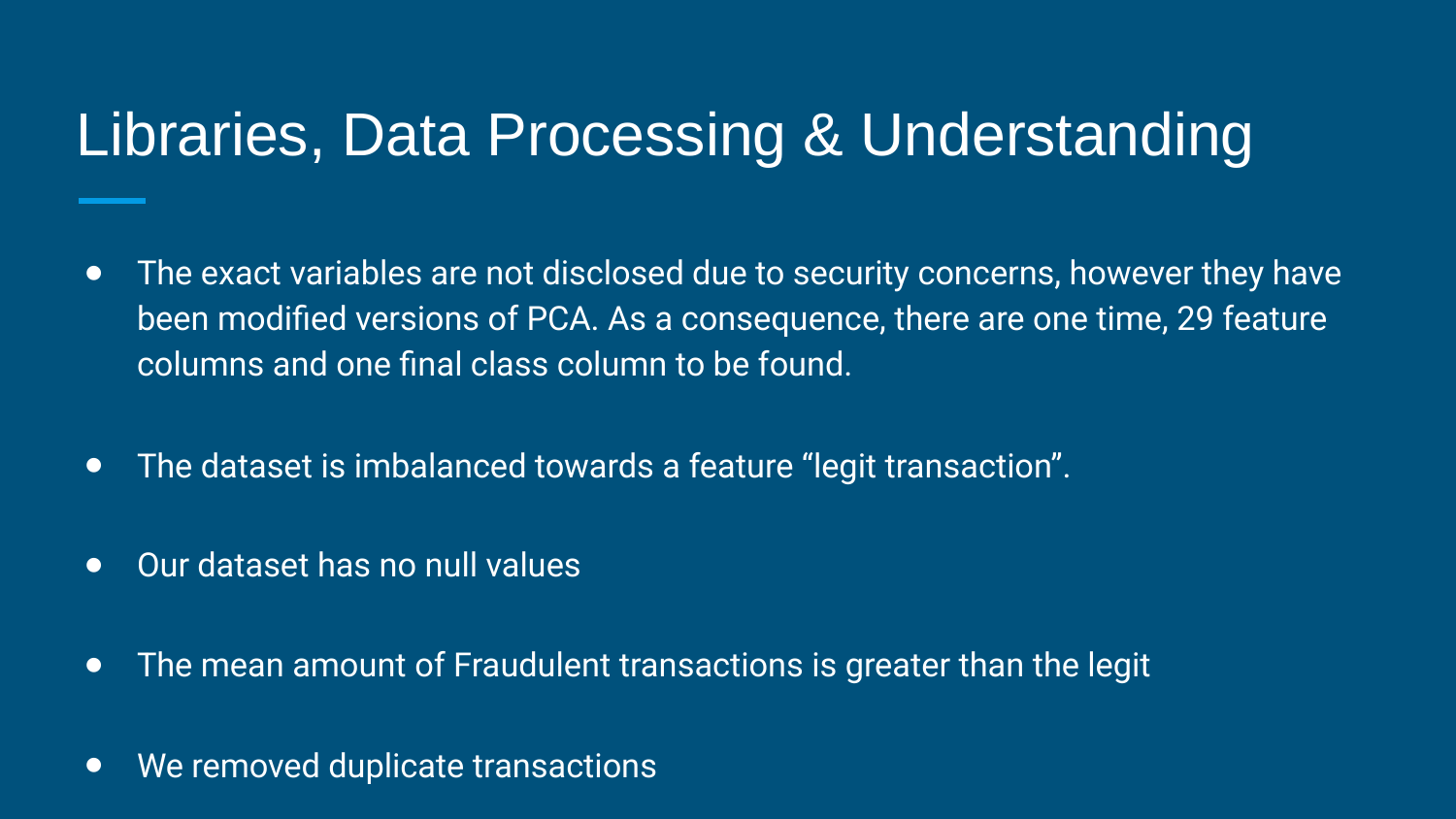

# Libraries, Data Processing & Understanding
The exact variables are not disclosed due to security concerns, however they have been modified versions of PCA. As a consequence, there are one time, 29 feature columns and one final class column to be found.

The dataset is imbalanced towards a feature “legit transaction”.

Our dataset has no null values

The mean amount of Fraudulent transactions is greater than the legit

We removed duplicate transactions